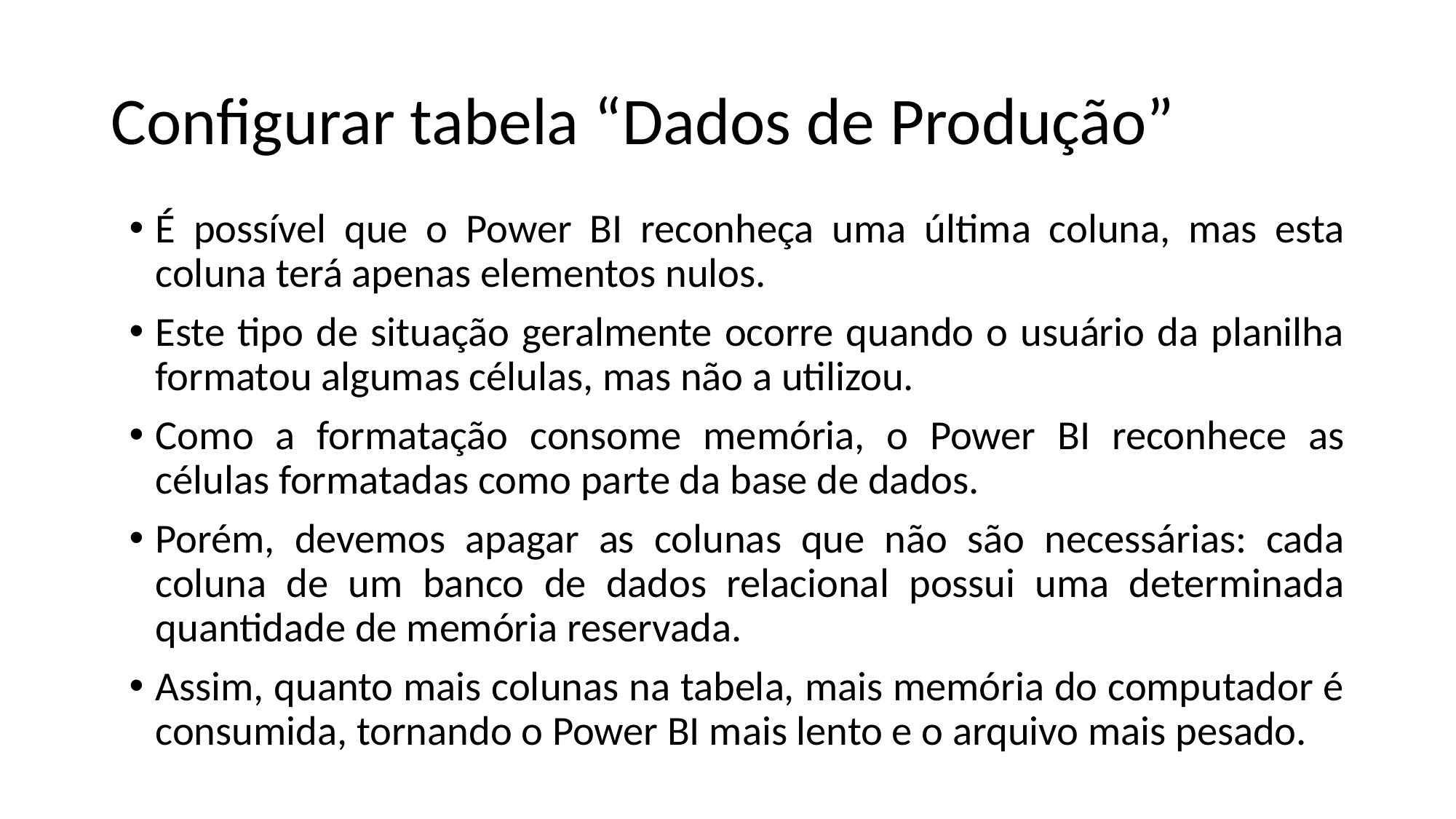

# Configurar tabela “Dados de Produção”
É possível que o Power BI reconheça uma última coluna, mas esta coluna terá apenas elementos nulos.
Este tipo de situação geralmente ocorre quando o usuário da planilha formatou algumas células, mas não a utilizou.
Como a formatação consome memória, o Power BI reconhece as células formatadas como parte da base de dados.
Porém, devemos apagar as colunas que não são necessárias: cada coluna de um banco de dados relacional possui uma determinada quantidade de memória reservada.
Assim, quanto mais colunas na tabela, mais memória do computador é consumida, tornando o Power BI mais lento e o arquivo mais pesado.